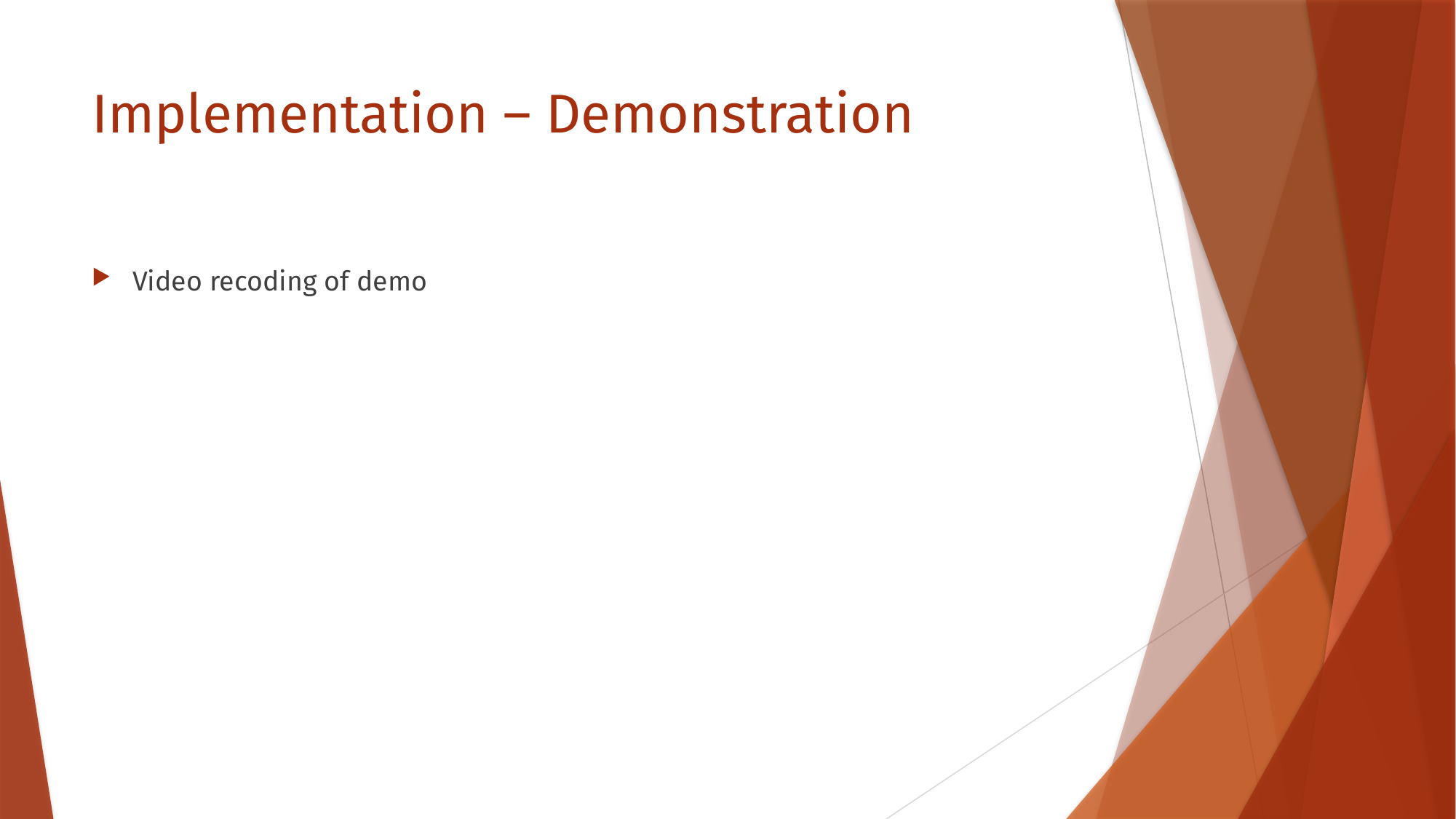

# Implementation – Demonstration
Video recoding of demo